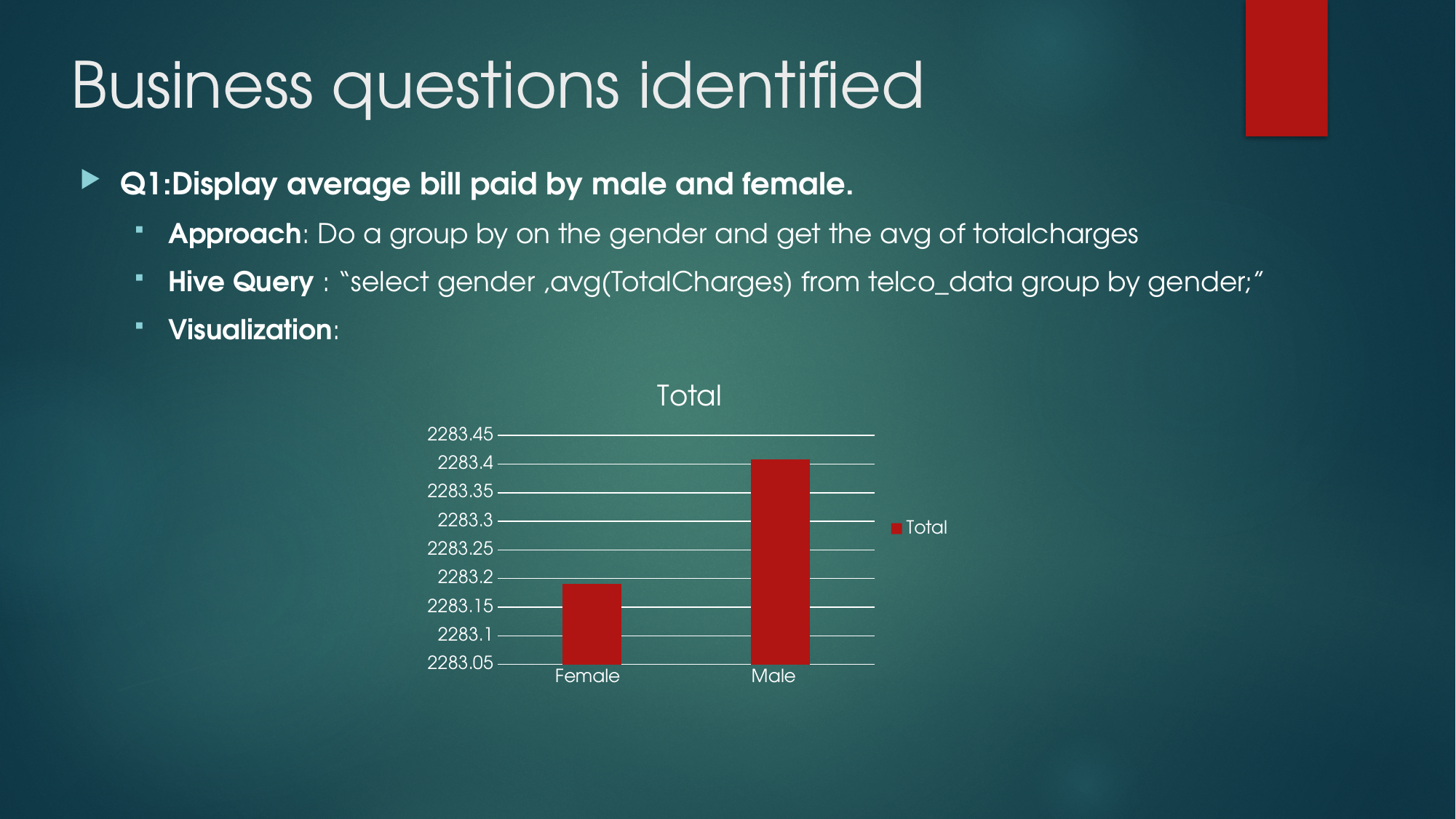

# Business questions identified
Q1:Display average bill paid by male and female.
Approach: Do a group by on the gender and get the avg of totalcharges
Hive Query : “select gender ,avg(TotalCharges) from telco_data group by gender;”
Visualization:

### Chart:

| Category | Total |
|---|---|
| Female   | 2283.19098478323 |
| Male    | 2283.40786136939 |